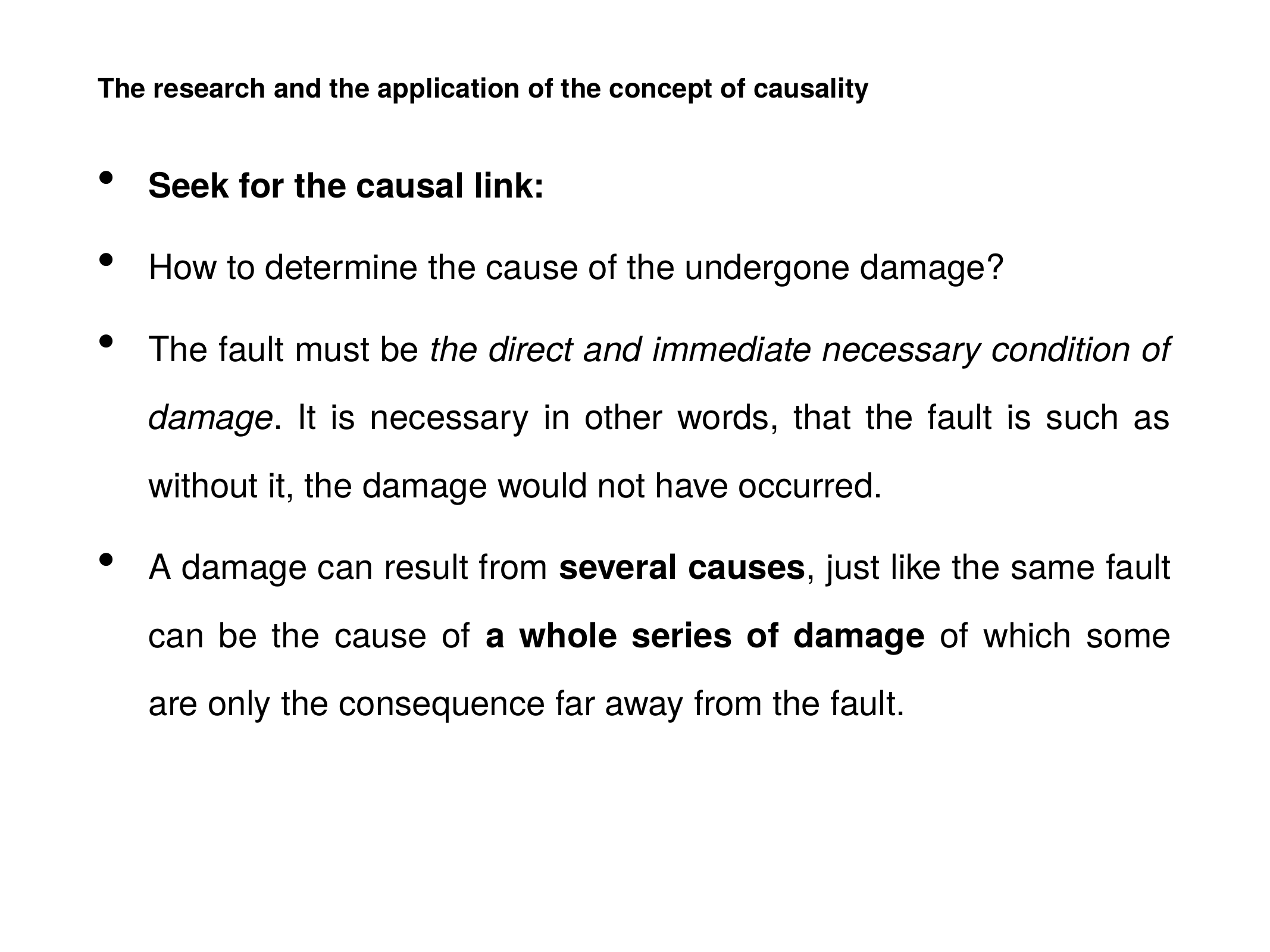

# The research and the application of the concept of causality
Seek for the causal link:
How to determine the cause of the undergone damage?
The fault must be the direct and immediate necessary condition of damage. It is necessary in other words, that the fault is such as without it, the damage would not have occurred.
A damage can result from several causes, just like the same fault can be the cause of a whole series of damage of which some are only the consequence far away from the fault.